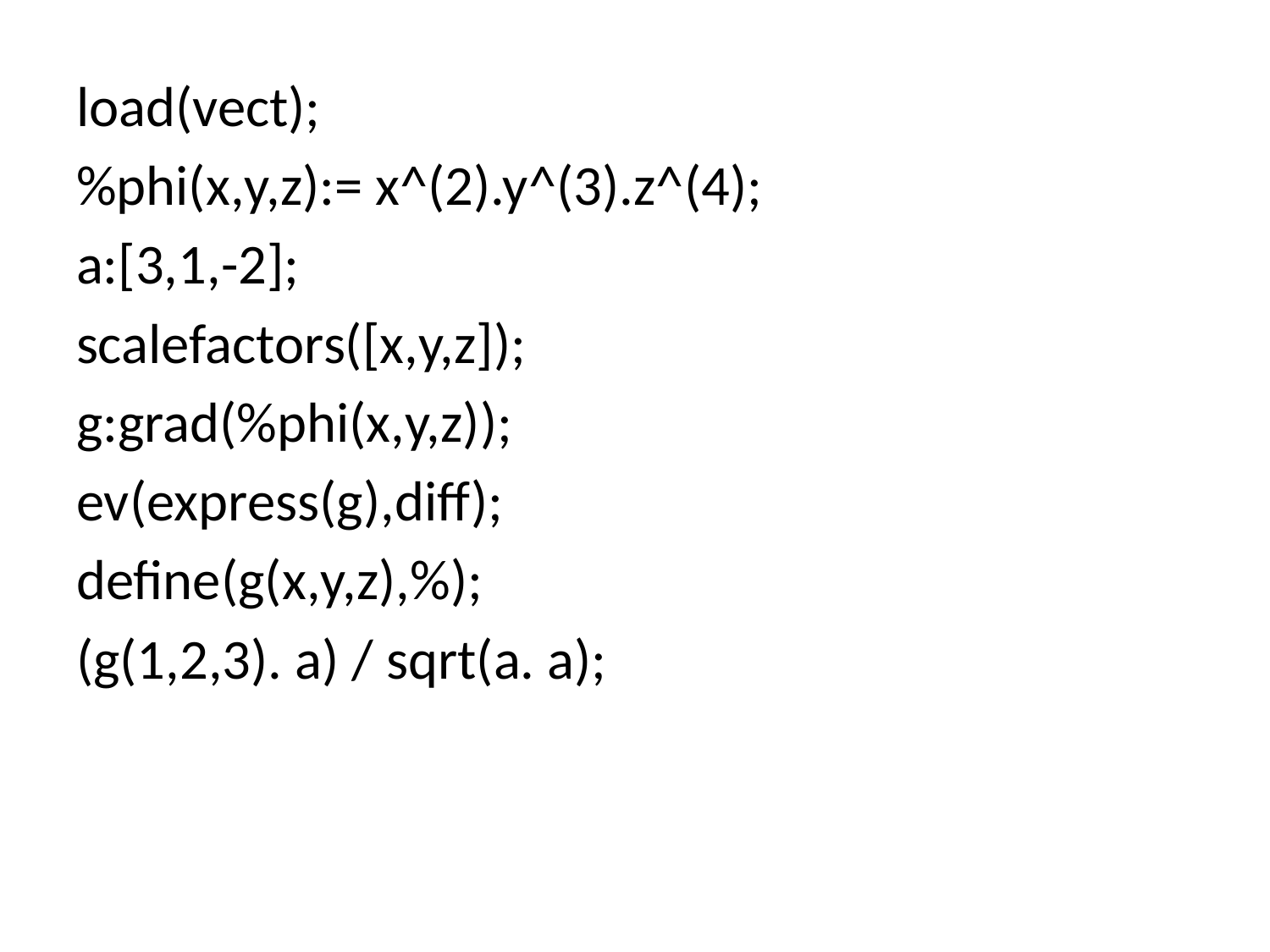

load(vect);
%phi(x,y,z):= x^(2).y^(3).z^(4);
a:[3,1,-2];
scalefactors([x,y,z]);
g:grad(%phi(x,y,z));
ev(express(g),diff);
define(g(x,y,z),%);
(g(1,2,3). a) / sqrt(a. a);